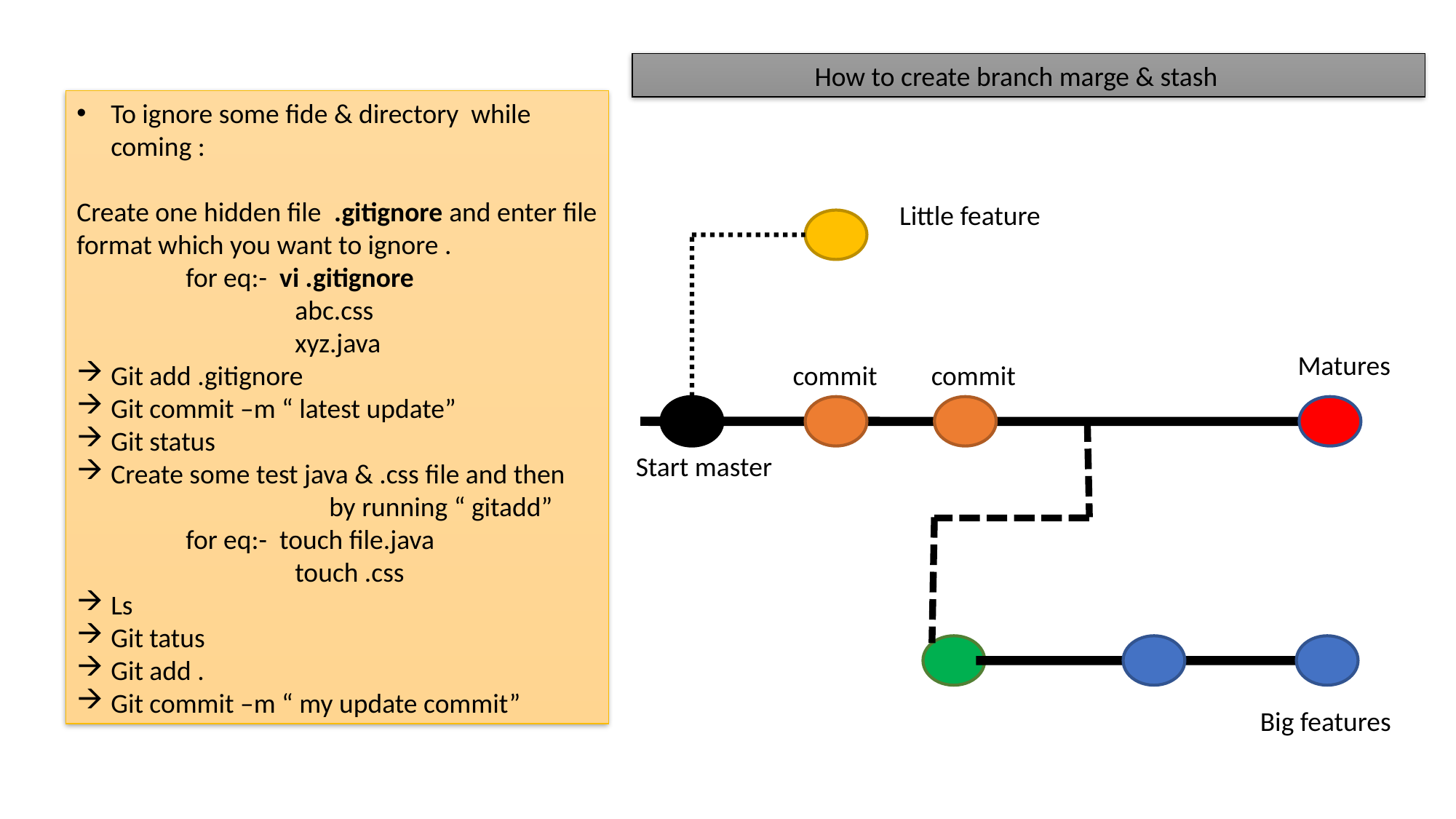

How to create branch marge & stash
To ignore some fide & directory  while coming :

Create one hidden file  .gitignore and enter file format which you want to ignore .
	for eq:-  vi .gitignore
		abc.css
		xyz.java
Git add .gitignore
Git commit –m “ latest update”
Git status
Create some test java & .css file and then 		by running “ gitadd”
	for eq:-  touch file.java
		touch .css
Ls
Git tatus
Git add .
Git commit –m “ my update commit”
Little feature

Matures
commit
commit

Start master

Big features